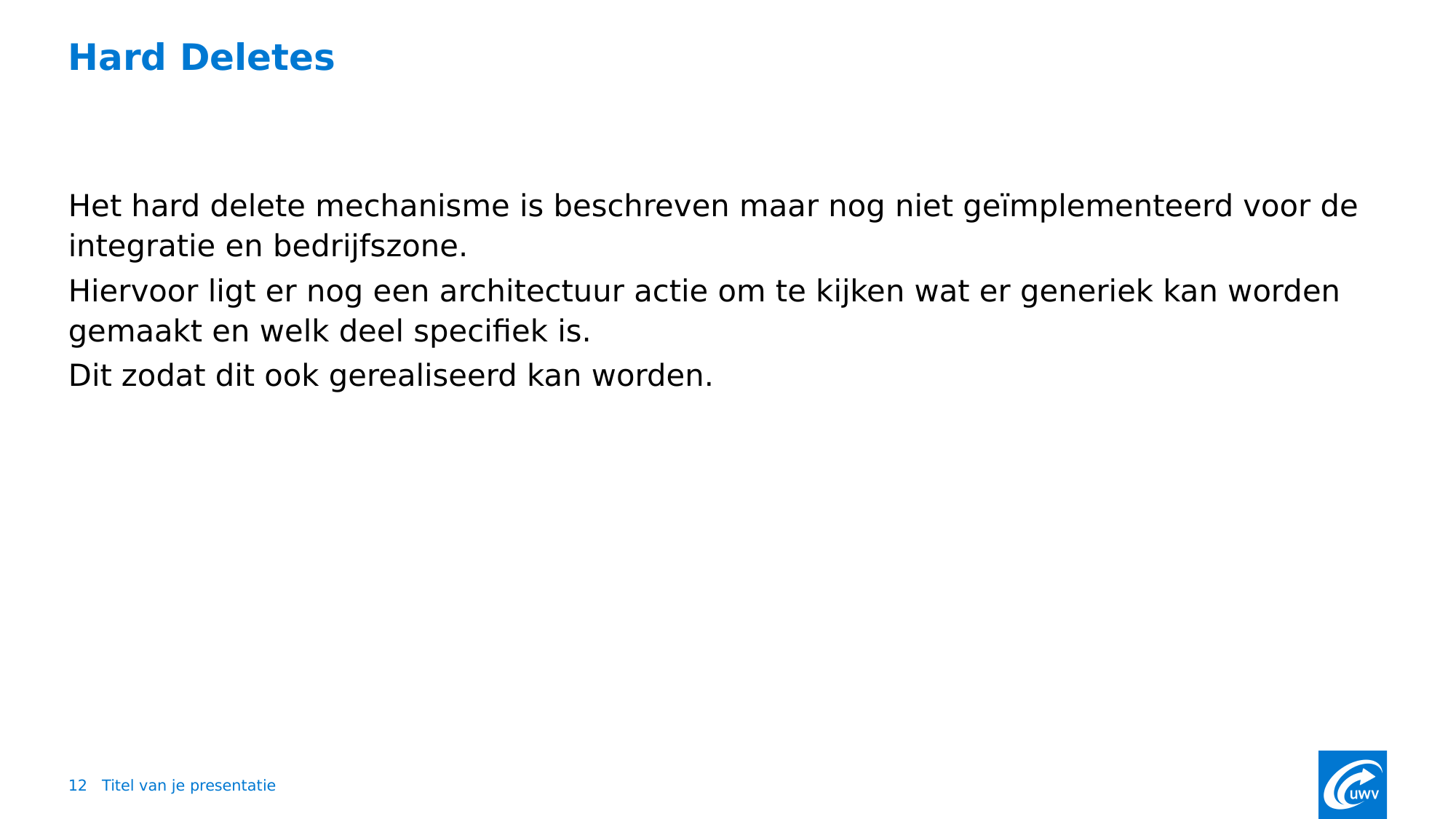

# Hard Deletes
Het hard delete mechanisme is beschreven maar nog niet geïmplementeerd voor de integratie en bedrijfszone.
Hiervoor ligt er nog een architectuur actie om te kijken wat er generiek kan worden gemaakt en welk deel specifiek is.
Dit zodat dit ook gerealiseerd kan worden.
12
Titel van je presentatie